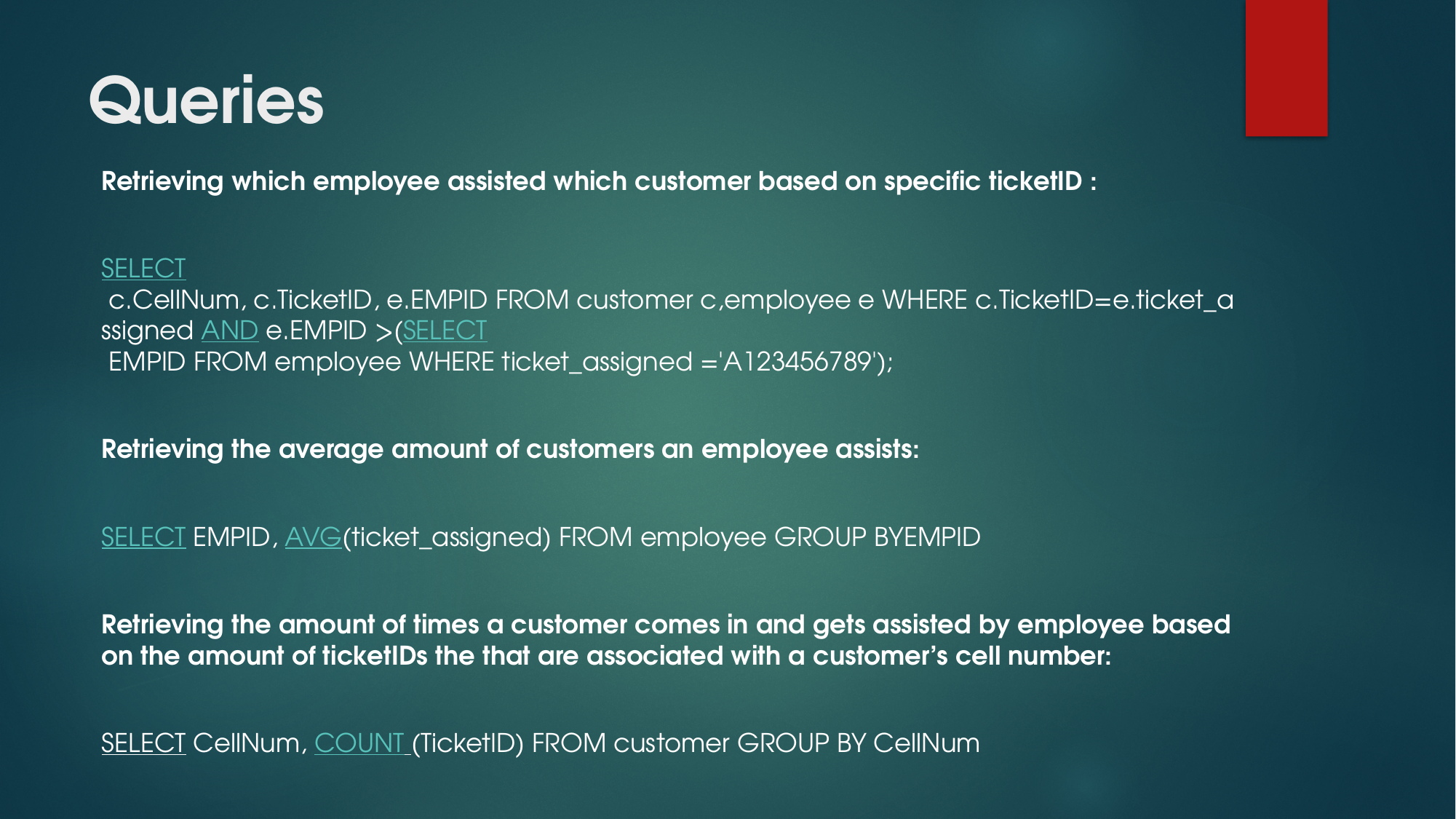

# Queries
Retrieving which employee assisted which customer based on specific ticketID :

SELECT c.CellNum, c.TicketID, e.EMPID FROM customer c,employee e WHERE c.TicketID=e.ticket_assigned AND e.EMPID >(SELECT EMPID FROM employee WHERE ticket_assigned ='A123456789');

Retrieving the average amount of customers an employee assists:

SELECT EMPID, AVG(ticket_assigned) FROM employee GROUP BYEMPID

Retrieving the amount of times a customer comes in and gets assisted by employee based on the amount of ticketIDs the that are associated with a customer’s cell number:

SELECT CellNum, COUNT (TicketID) FROM customer GROUP BY CellNum